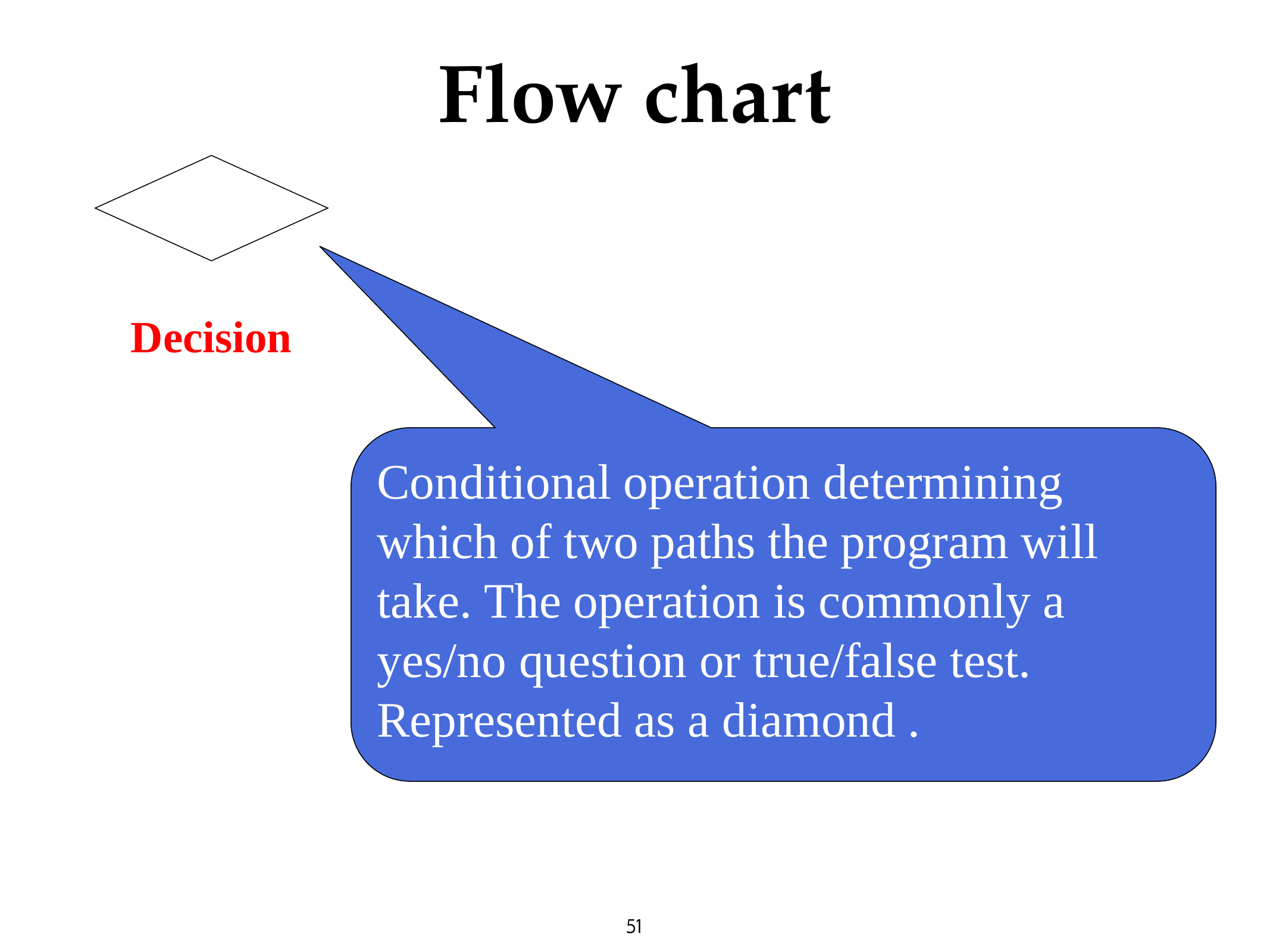

# Flow chart

Decision
Conditional operation determining which of two paths the program will take. The operation is commonly a yes/no question or true/false test. Represented as a diamond .
51